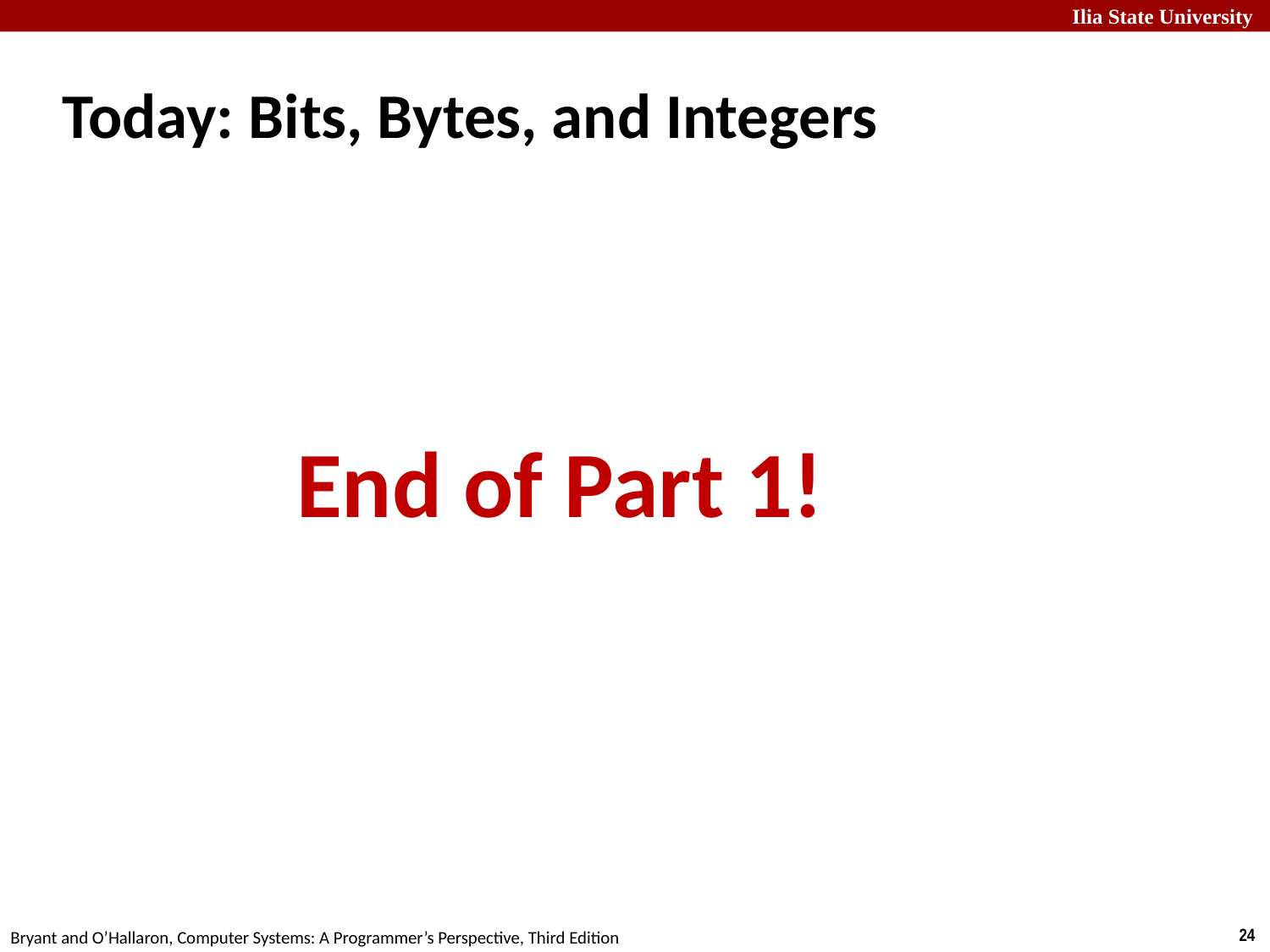

# Today: Bits, Bytes, and Integers

                        End of Part 1!